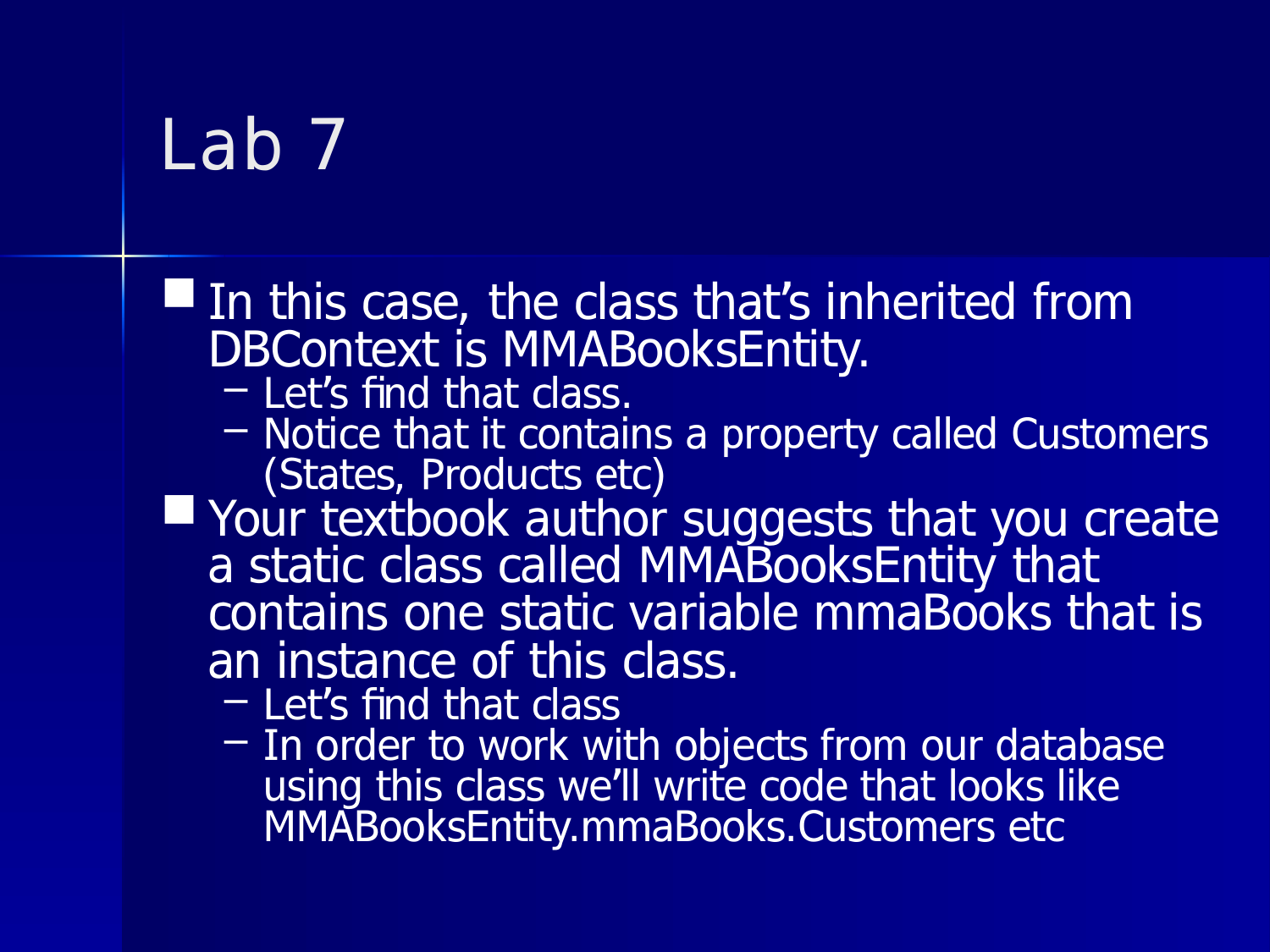

# Lab 7
In this case, the class that’s inherited from DBContext is MMABooksEntity.
Let’s find that class.
Notice that it contains a property called Customers (States, Products etc)
Your textbook author suggests that you create a static class called MMABooksEntity that contains one static variable mmaBooks that is an instance of this class.
Let’s find that class
In order to work with objects from our database using this class we’ll write code that looks like MMABooksEntity.mmaBooks.Customers etc